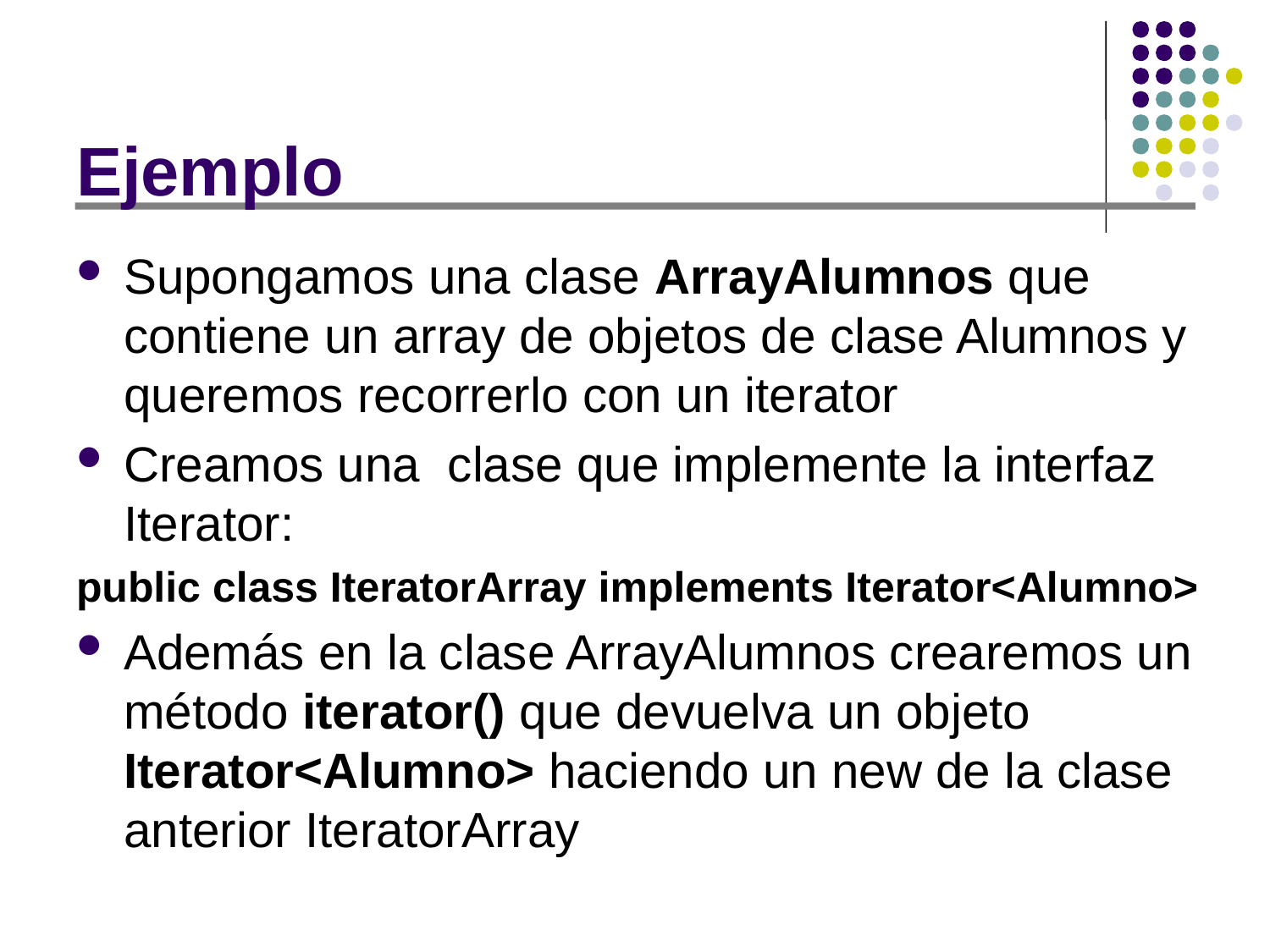

# Ejemplo
Supongamos una clase ArrayAlumnos que contiene un array de objetos de clase Alumnos y queremos recorrerlo con un iterator
Creamos una  clase que implemente la interfaz Iterator:
public class IteratorArray implements Iterator<Alumno>
Además en la clase ArrayAlumnos crearemos un método iterator() que devuelva un objeto Iterator<Alumno> haciendo un new de la clase anterior IteratorArray